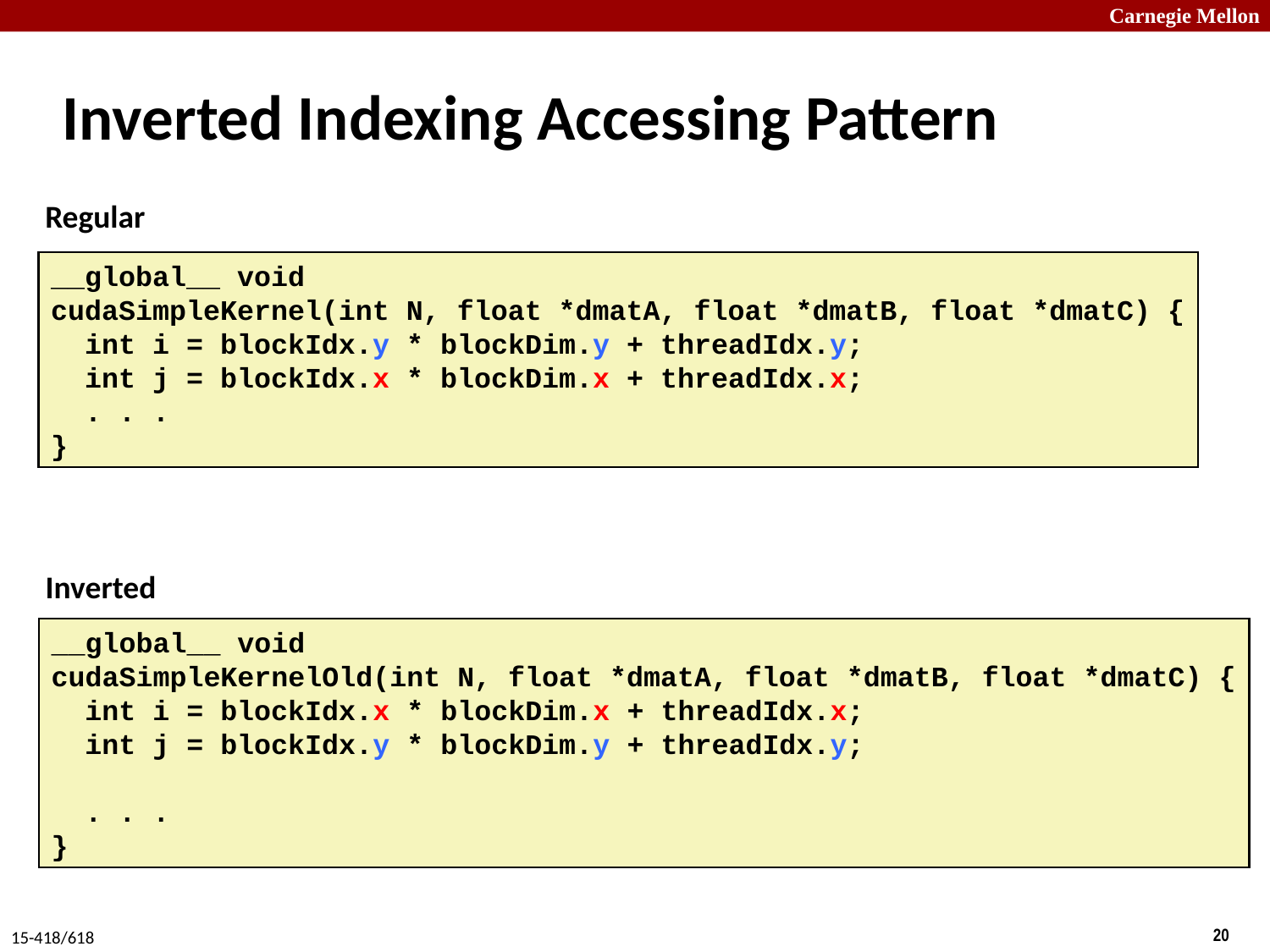

# Inverted Indexing Accessing Pattern
Regular
__global__ void
cudaSimpleKernel(int N, float *dmatA, float *dmatB, float *dmatC) {
  int i = blockIdx.y * blockDim.y + threadIdx.y;
  int j = blockIdx.x * blockDim.x + threadIdx.x;
  . . .
}
Inverted
__global__ void
cudaSimpleKernelOld(int N, float *dmatA, float *dmatB, float *dmatC) {
  int i = blockIdx.x * blockDim.x + threadIdx.x;
  int j = blockIdx.y * blockDim.y + threadIdx.y;

  . . .
}